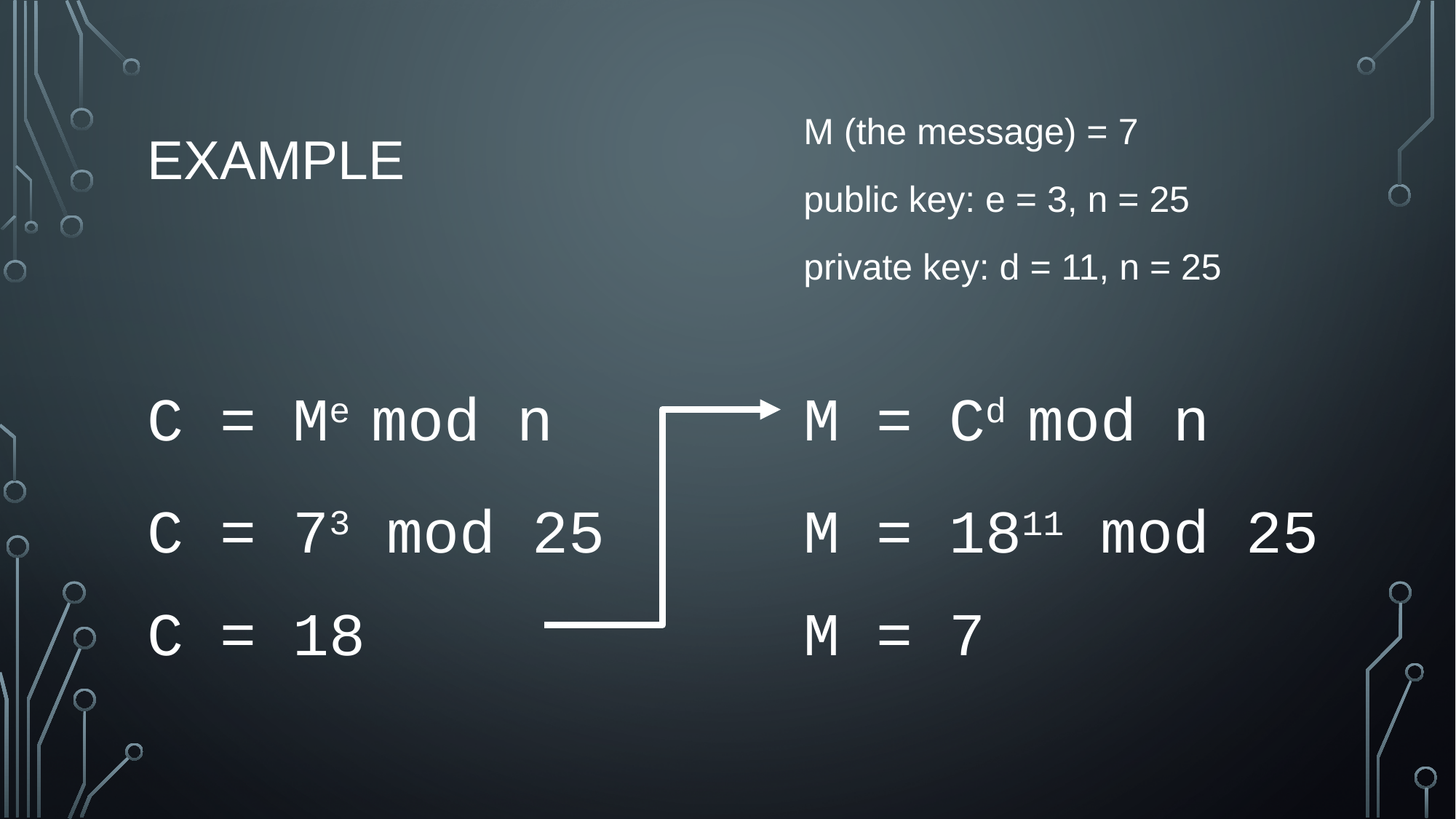

# Example
M (the message) = 7
public key: e = 3, n = 25
private key: d = 11, n = 25
C = Me mod n
C = 73 mod 25
C = 18

M = Cd mod n
M = 1811 mod 25
M = 7